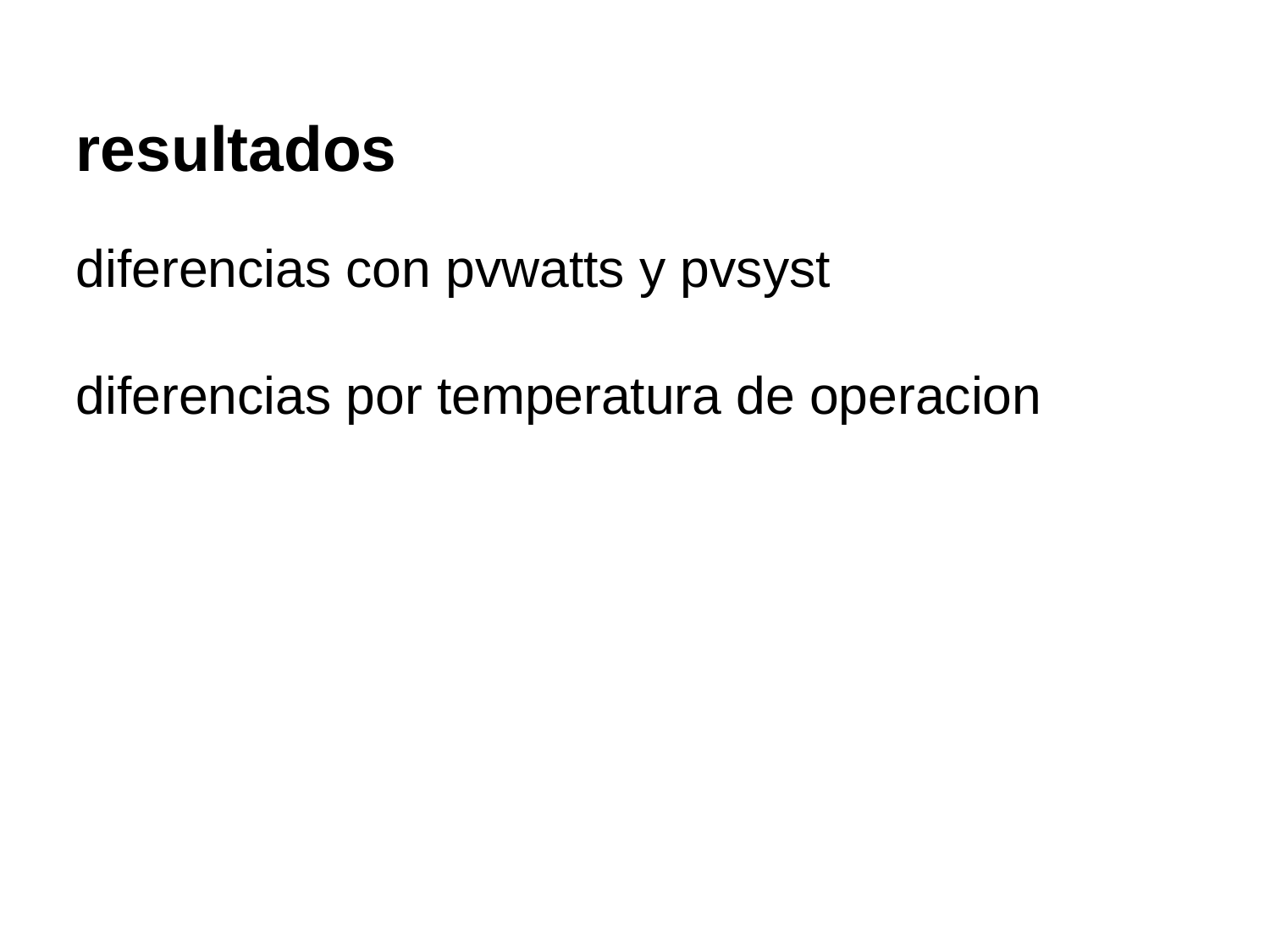

resultados
diferencias con pvwatts y pvsyst

diferencias por temperatura de operacion